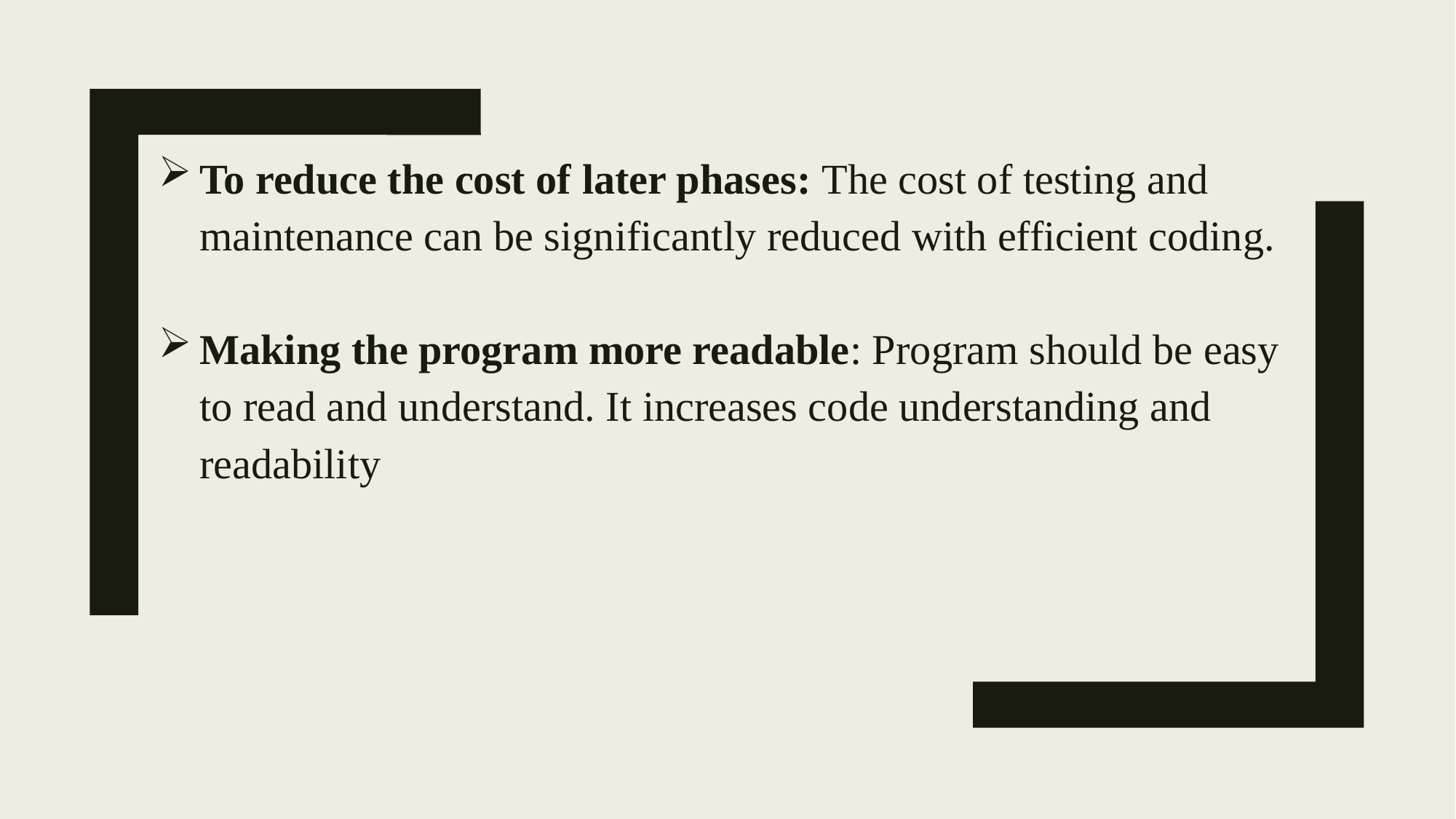

To reduce the cost of later phases: The cost of testing and maintenance can be significantly reduced with efficient coding.

Making the program more readable: Program should be easy to read and understand. It increases code understanding and readability